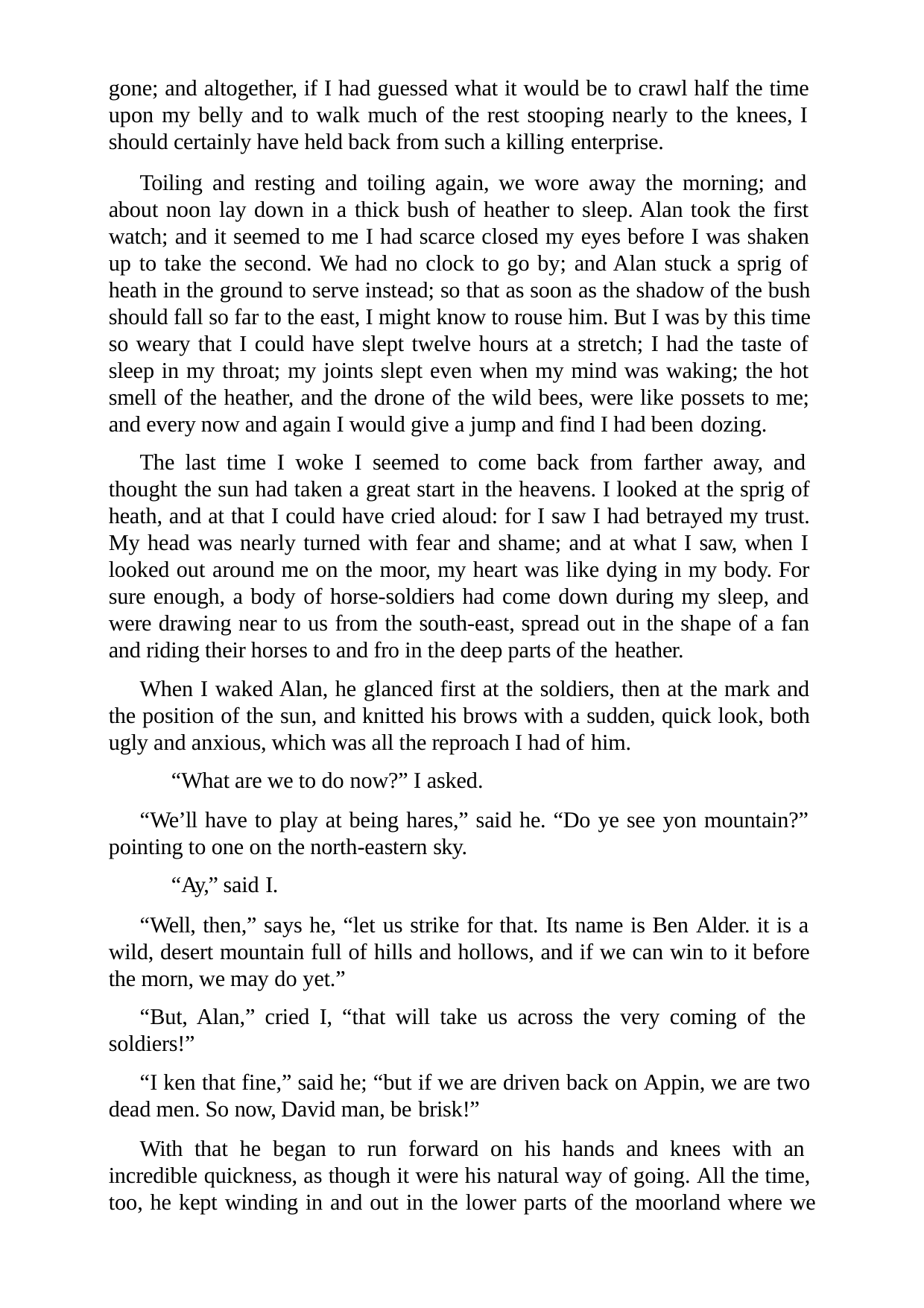

gone; and altogether, if I had guessed what it would be to crawl half the time  upon my belly and to walk much of the rest stooping nearly to the knees, I  should certainly have held back from such a killing enterprise.
Toiling and resting and toiling again, we wore away the morning; and  about noon lay down in a thick bush of heather to sleep. Alan took the first  watch; and it seemed to me I had scarce closed my eyes before I was shaken  up to take the second. We had no clock to go by; and Alan stuck a sprig of  heath in the ground to serve instead; so that as soon as the shadow of the bush  should fall so far to the east, I might know to rouse him. But I was by this time  so weary that I could have slept twelve hours at a stretch; I had the taste of  sleep in my throat; my joints slept even when my mind was waking; the hot  smell of the heather, and the drone of the wild bees, were like possets to me;  and every now and again I would give a jump and find I had been dozing.
The last time I woke I seemed to come back from farther away, and  thought the sun had taken a great start in the heavens. I looked at the sprig of  heath, and at that I could have cried aloud: for I saw I had betrayed my trust.  My head was nearly turned with fear and shame; and at what I saw, when I  looked out around me on the moor, my heart was like dying in my body. For  sure enough, a body of horse-soldiers had come down during my sleep, and  were drawing near to us from the south-east, spread out in the shape of a fan  and riding their horses to and fro in the deep parts of the heather.
When I waked Alan, he glanced first at the soldiers, then at the mark and  the position of the sun, and knitted his brows with a sudden, quick look, both  ugly and anxious, which was all the reproach I had of him.
“What are we to do now?” I asked.
“We’ll have to play at being hares,” said he. “Do ye see yon mountain?”  pointing to one on the north-eastern sky.
“Ay,” said I.
“Well, then,” says he, “let us strike for that. Its name is Ben Alder. it is a  wild, desert mountain full of hills and hollows, and if we can win to it before  the morn, we may do yet.”
“But, Alan,” cried I, “that will take us across the very coming of the  soldiers!”
“I ken that fine,” said he; “but if we are driven back on Appin, we are two  dead men. So now, David man, be brisk!”
With that he began to run forward on his hands and knees with an  incredible quickness, as though it were his natural way of going. All the time,  too, he kept winding in and out in the lower parts of the moorland where we